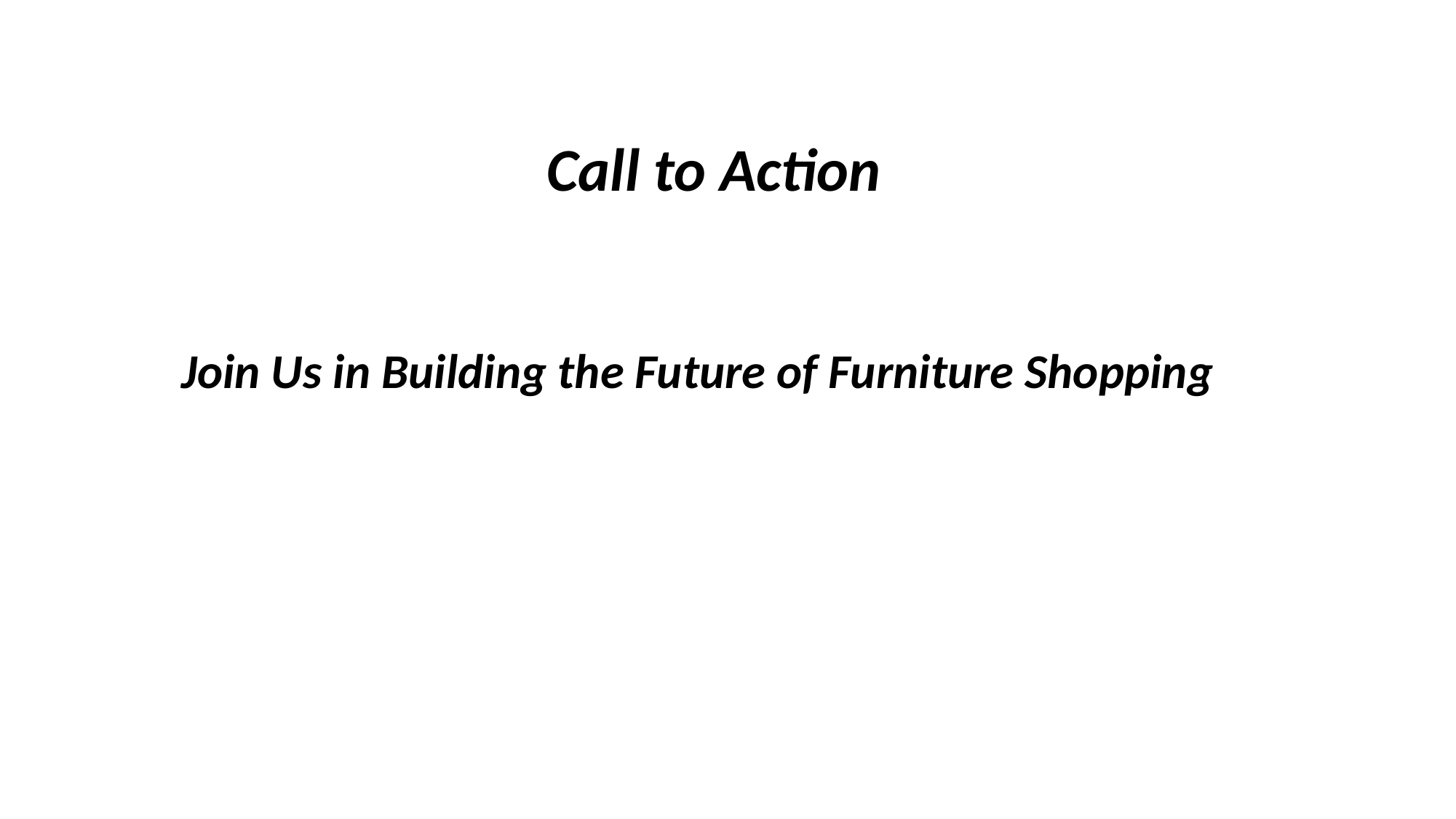

Call to Action
Join Us in Building the Future of Furniture Shopping